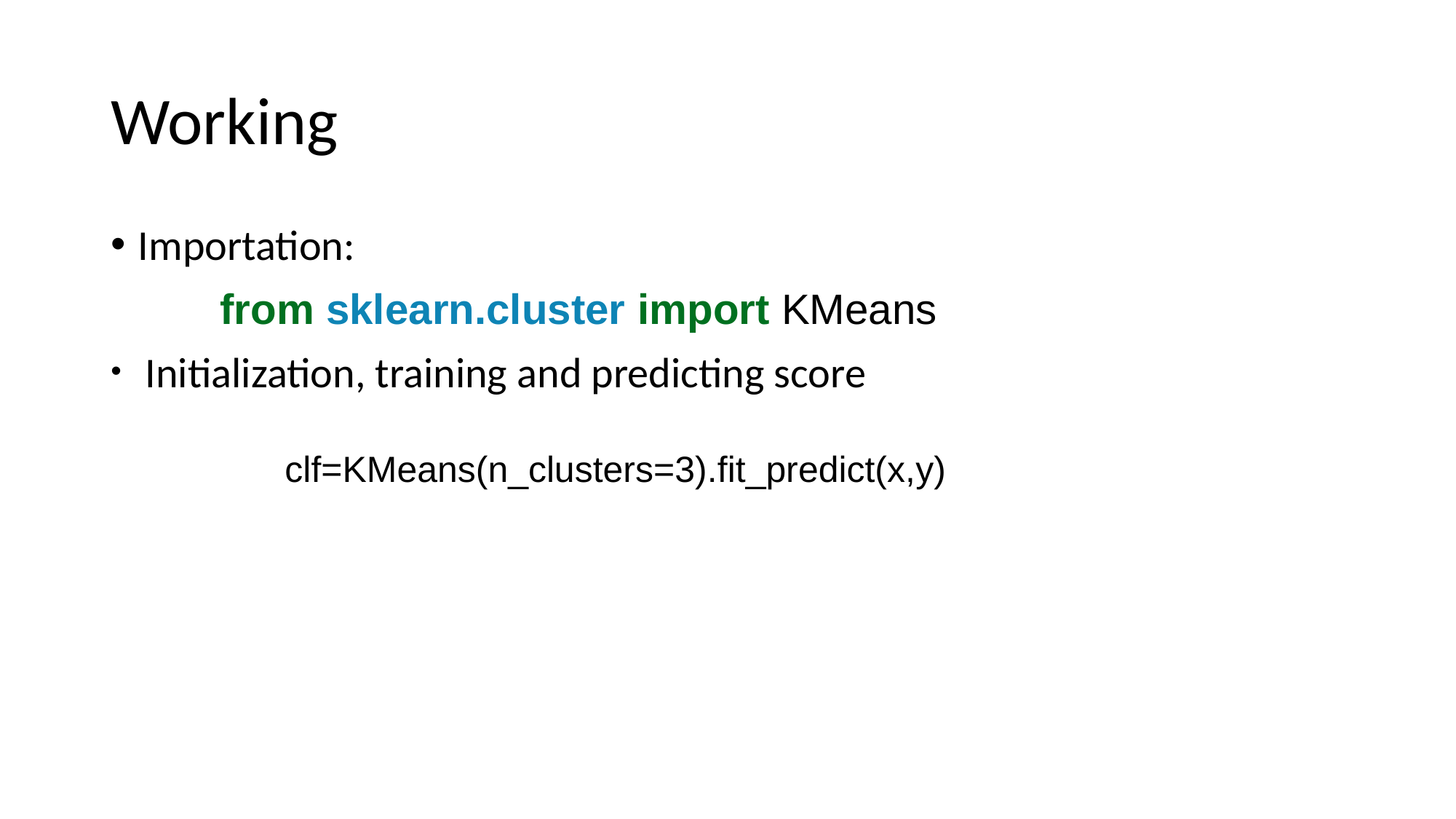

# Working
Importation:
	from sklearn.cluster import KMeans
 Initialization, training and predicting score

	 clf=KMeans(n_clusters=3).fit_predict(x,y)